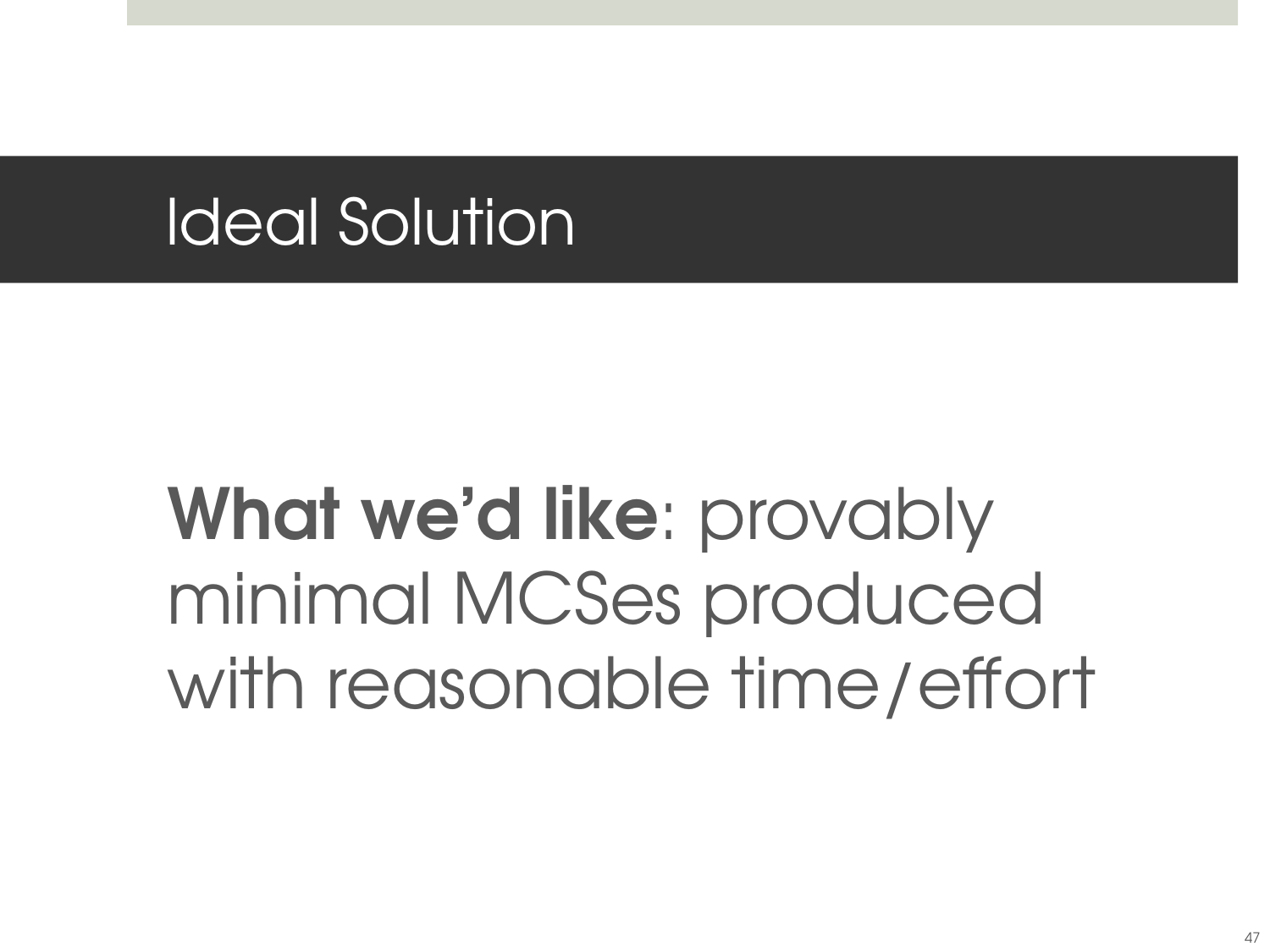

# Ideal Solution

What we’d like: provably minimal MCSes produced with reasonable time/effort
47